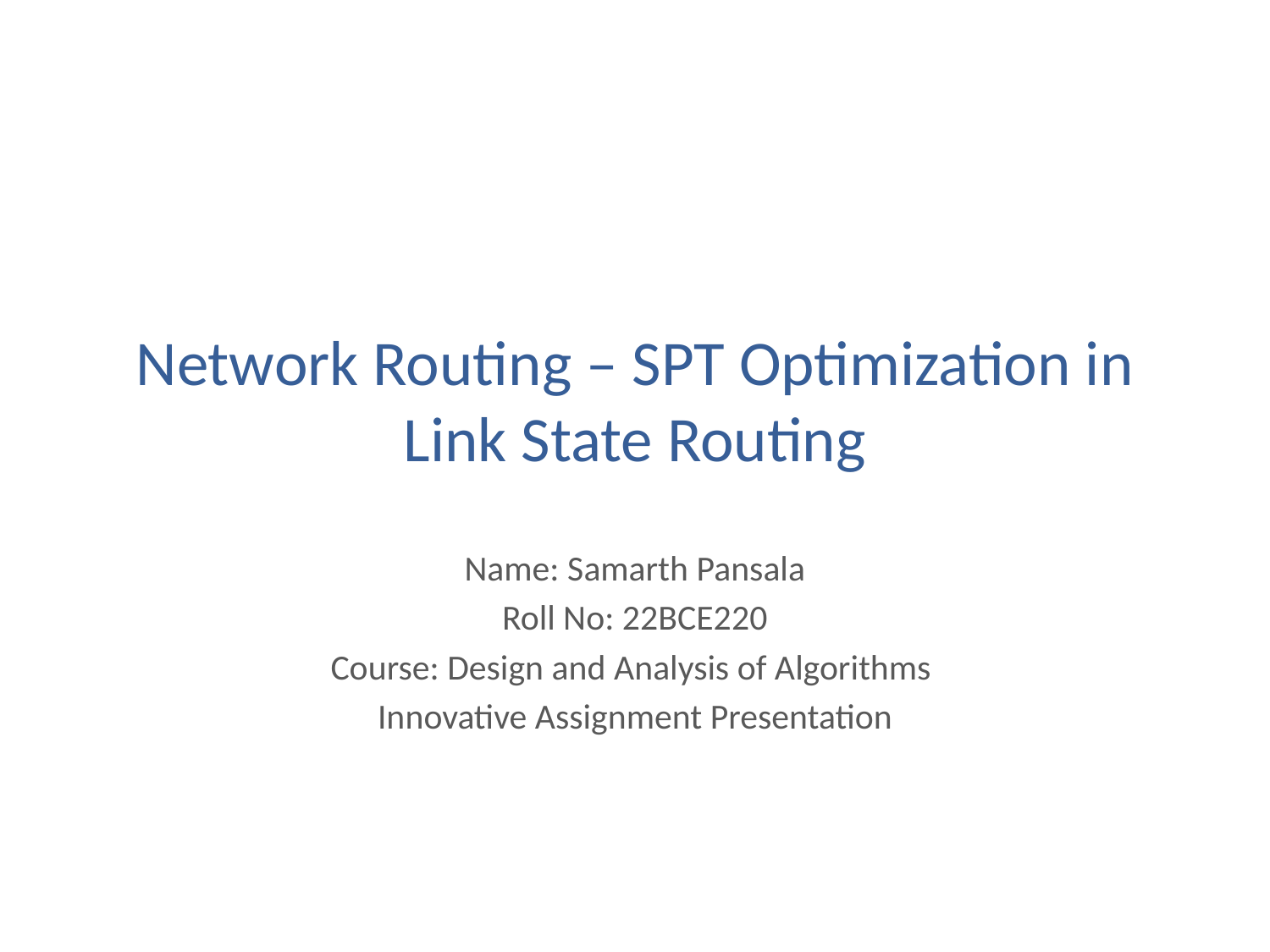

# Network Routing – SPT Optimization in Link State Routing
Name: Samarth Pansala
Roll No: 22BCE220
Course: Design and Analysis of Algorithms
Innovative Assignment Presentation